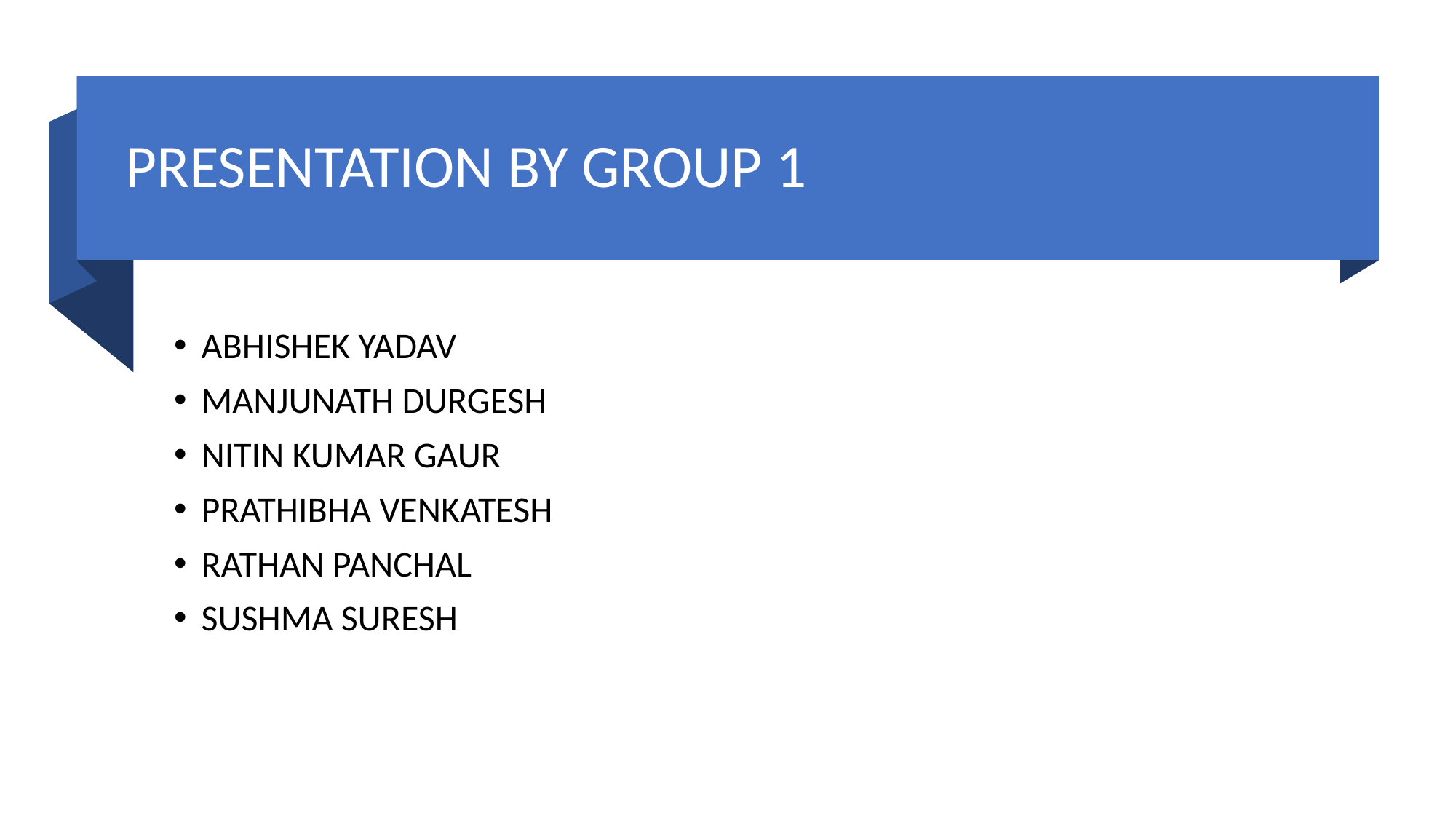

PRESENTATION BY GROUP 1

ABHISHEK YADAV
MANJUNATH DURGESH
NITIN KUMAR GAUR
PRATHIBHA VENKATESH
RATHAN PANCHAL
SUSHMA SURESH